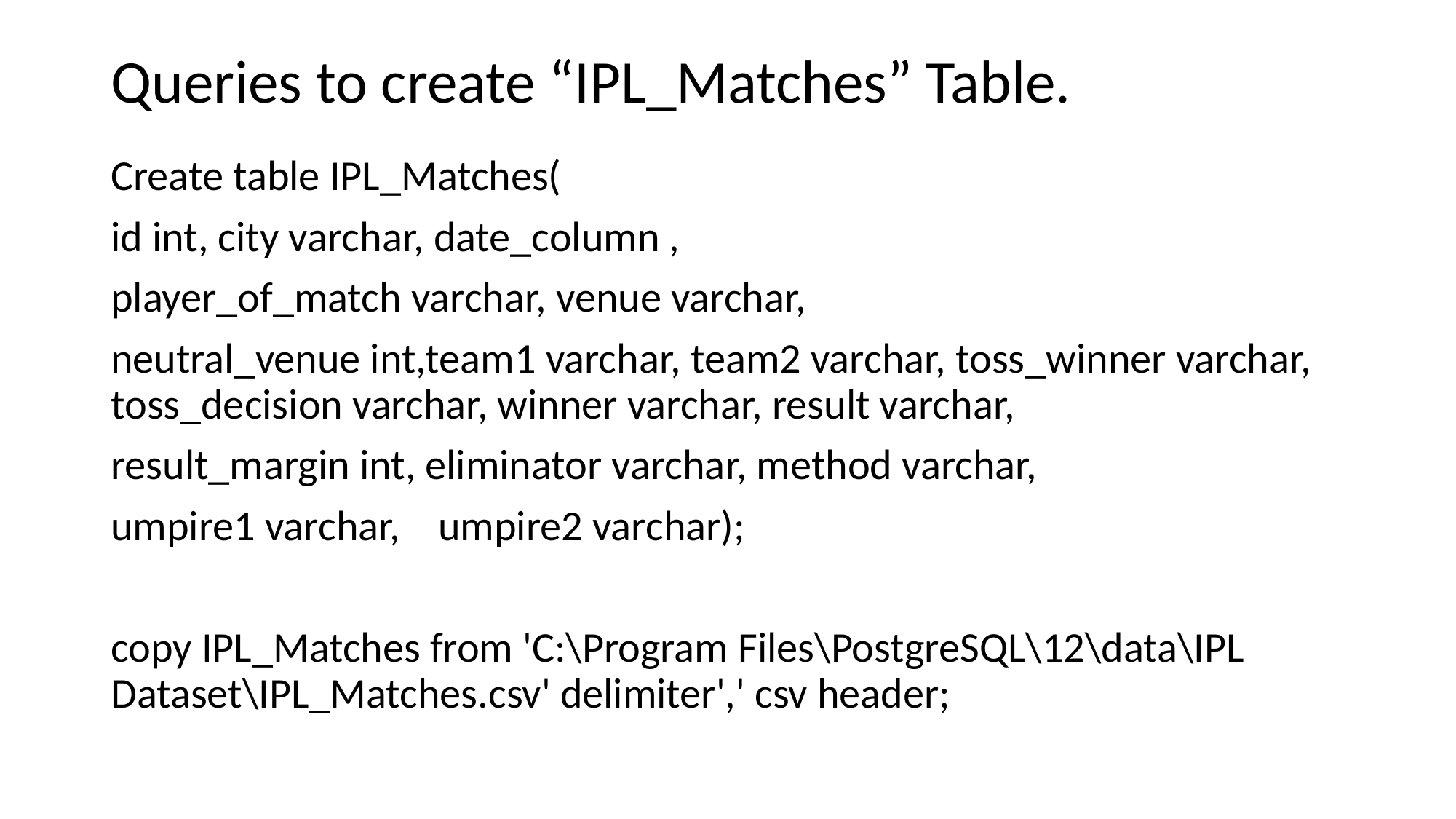

# Queries to create “IPL_Matches” Table.
Create table IPL_Matches(
id int, city varchar, date_column ,
player_of_match varchar, venue varchar,
neutral_venue int,team1 varchar, team2 varchar, toss_winner varchar, toss_decision varchar, winner varchar, result varchar,
result_margin int, eliminator varchar, method varchar,
umpire1 varchar,	umpire2 varchar);

copy IPL_Matches from 'C:\Program Files\PostgreSQL\12\data\IPL Dataset\IPL_Matches.csv' delimiter',' csv header;